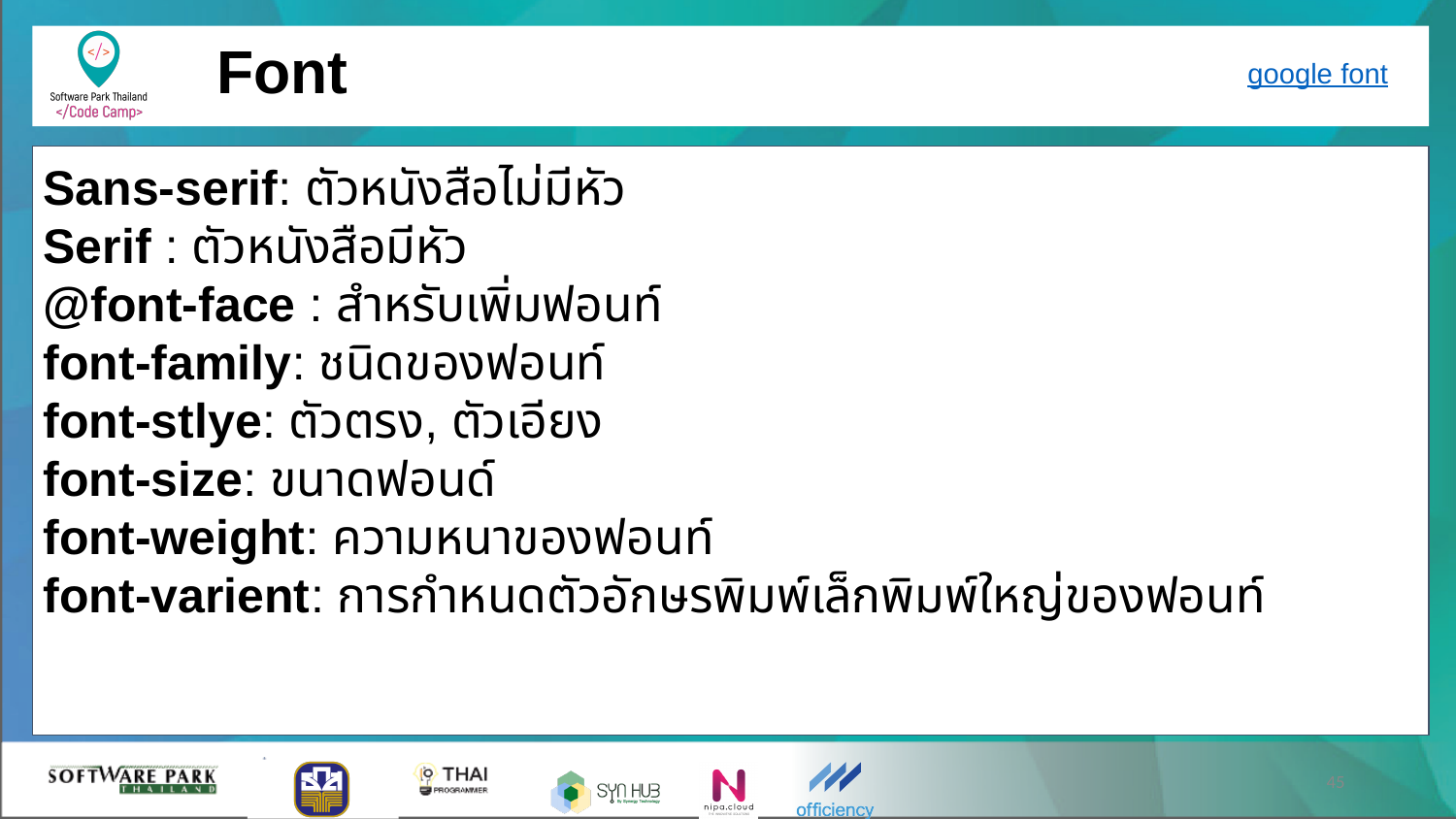

# Font
google font
Sans-serif: ตัวหนังสือไม่มีหัว
Serif : ตัวหนังสือมีหัว
@font-face : สำหรับเพิ่มฟอนท์
font-family: ชนิดของฟอนท์
font-stlye: ตัวตรง, ตัวเอียง
font-size: ขนาดฟอนด์
font-weight: ความหนาของฟอนท์
font-varient: การกำหนดตัวอักษรพิมพ์เล็กพิมพ์ใหญ่ของฟอนท์
45